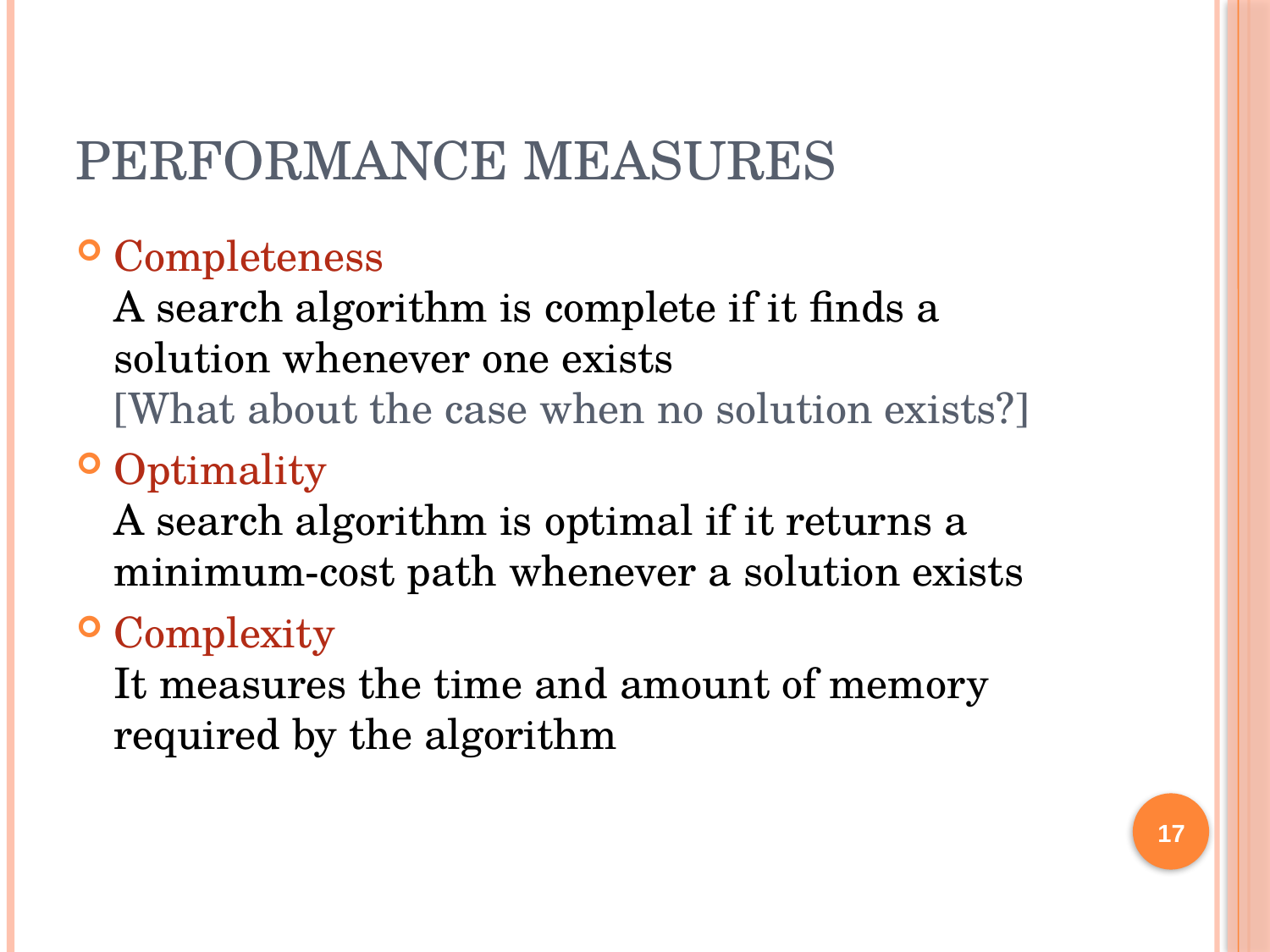

# Performance Measures
Completeness
A search algorithm is complete if it finds a solution whenever one exists
[What about the case when no solution exists?]
Optimality
A search algorithm is optimal if it returns a minimum-cost path whenever a solution exists
Complexity
It measures the time and amount of memory required by the algorithm
17